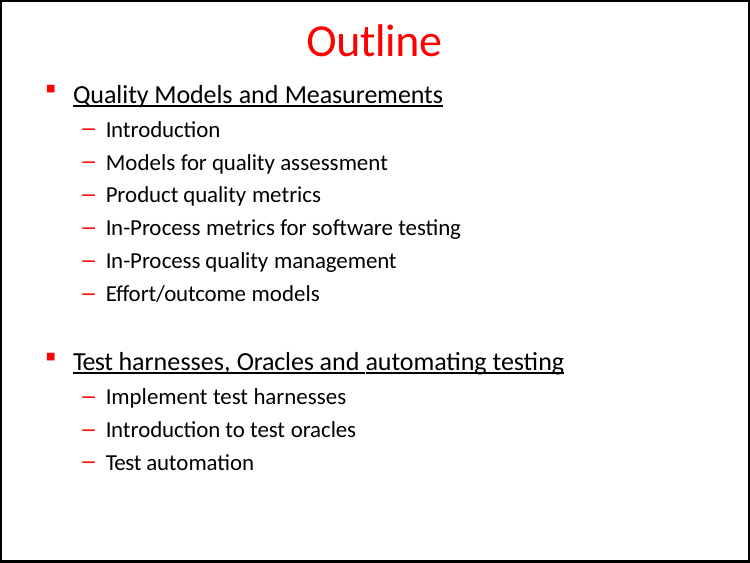

# Outline
Quality Models and Measurements
Introduction
Models for quality assessment
Product quality metrics
In-Process metrics for software testing
In-Process quality management
Effort/outcome models

Test harnesses, Oracles and automating testing
Implement test harnesses
Introduction to test oracles
Test automation